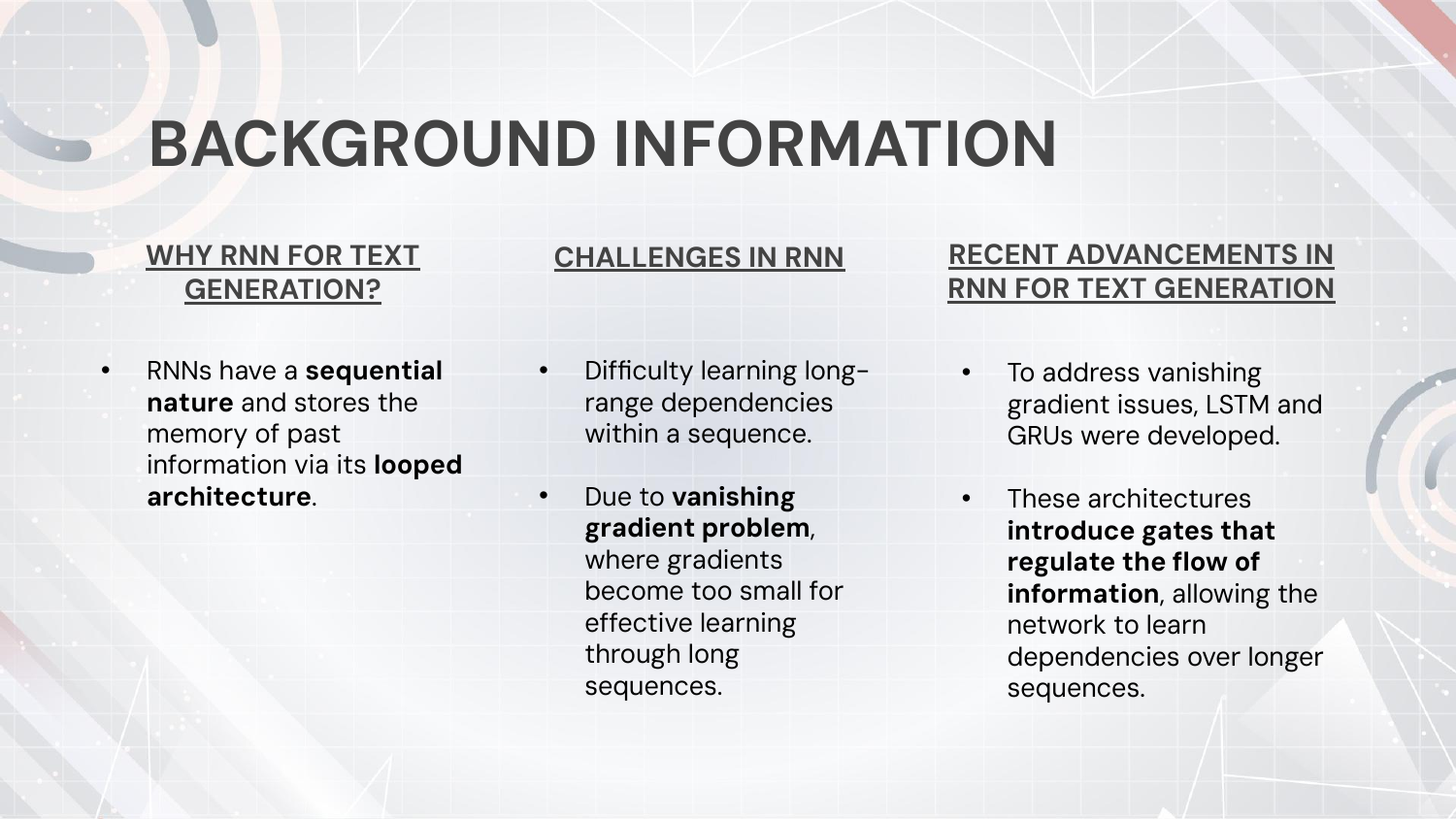

# BACKGROUND INFORMATION
RECENT ADVANCEMENTS IN RNN FOR TEXT GENERATION
WHY RNN FOR TEXT GENERATION?
CHALLENGES IN RNN
RNNs have a sequential nature and stores the memory of past information via its looped architecture.
Difficulty learning long-range dependencies within a sequence.

Due to vanishing gradient problem, where gradients become too small for effective learning through long sequences.
To address vanishing gradient issues, LSTM and GRUs were developed.

These architectures introduce gates that regulate the flow of information, allowing the network to learn dependencies over longer sequences.